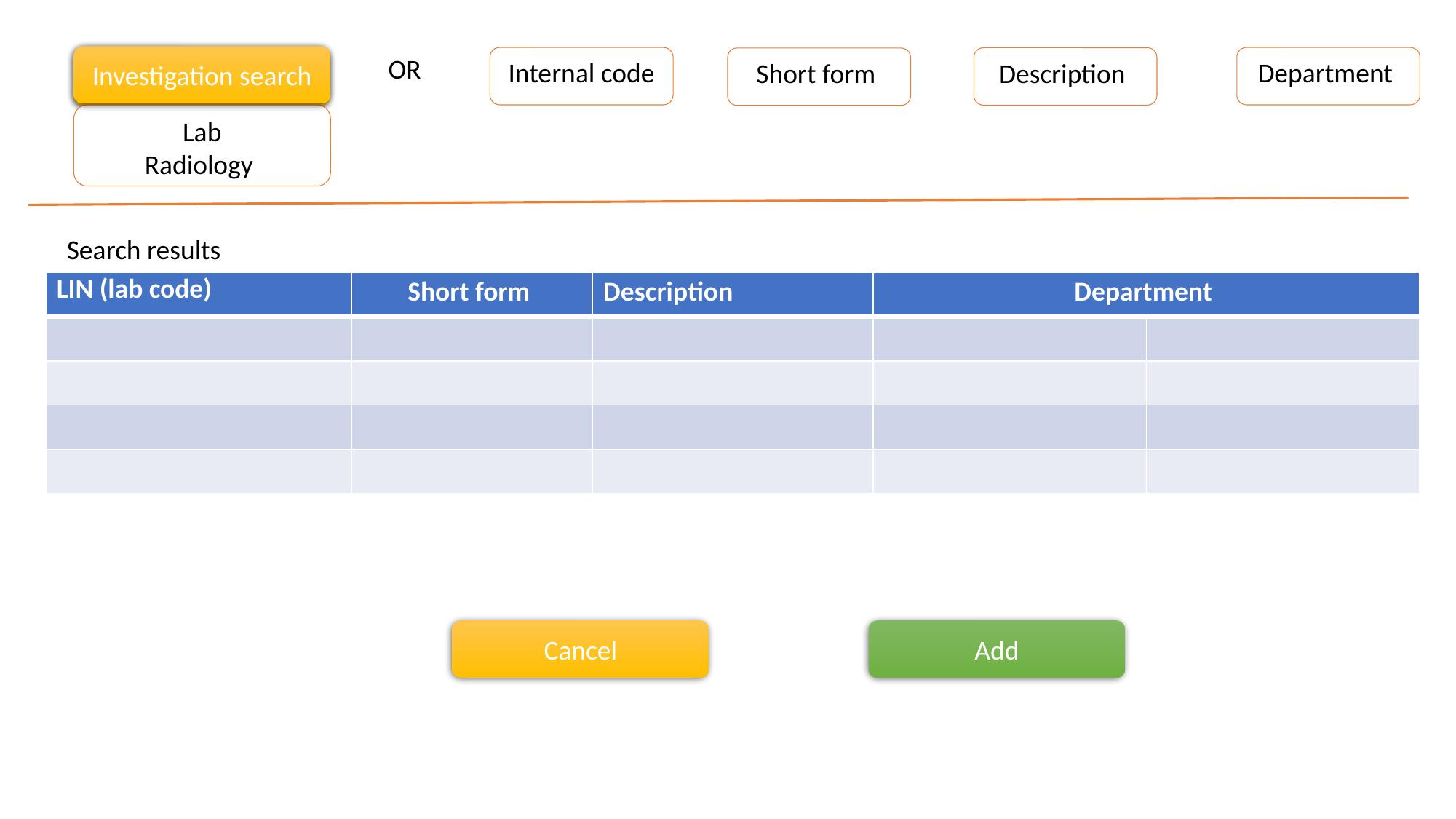

Investigation search
OR
Investigation search
Internal code
Department
Description
Short form
Lab
Radiology
Search results
| LIN (lab code) | Short form | Description | Department |  |
| --- | --- | --- | --- | --- |
|  |  |  |  |  |
|  |  |  |  |  |
|  |  |  |  |  |
|  |  |  |  |  |
Cancel
Add